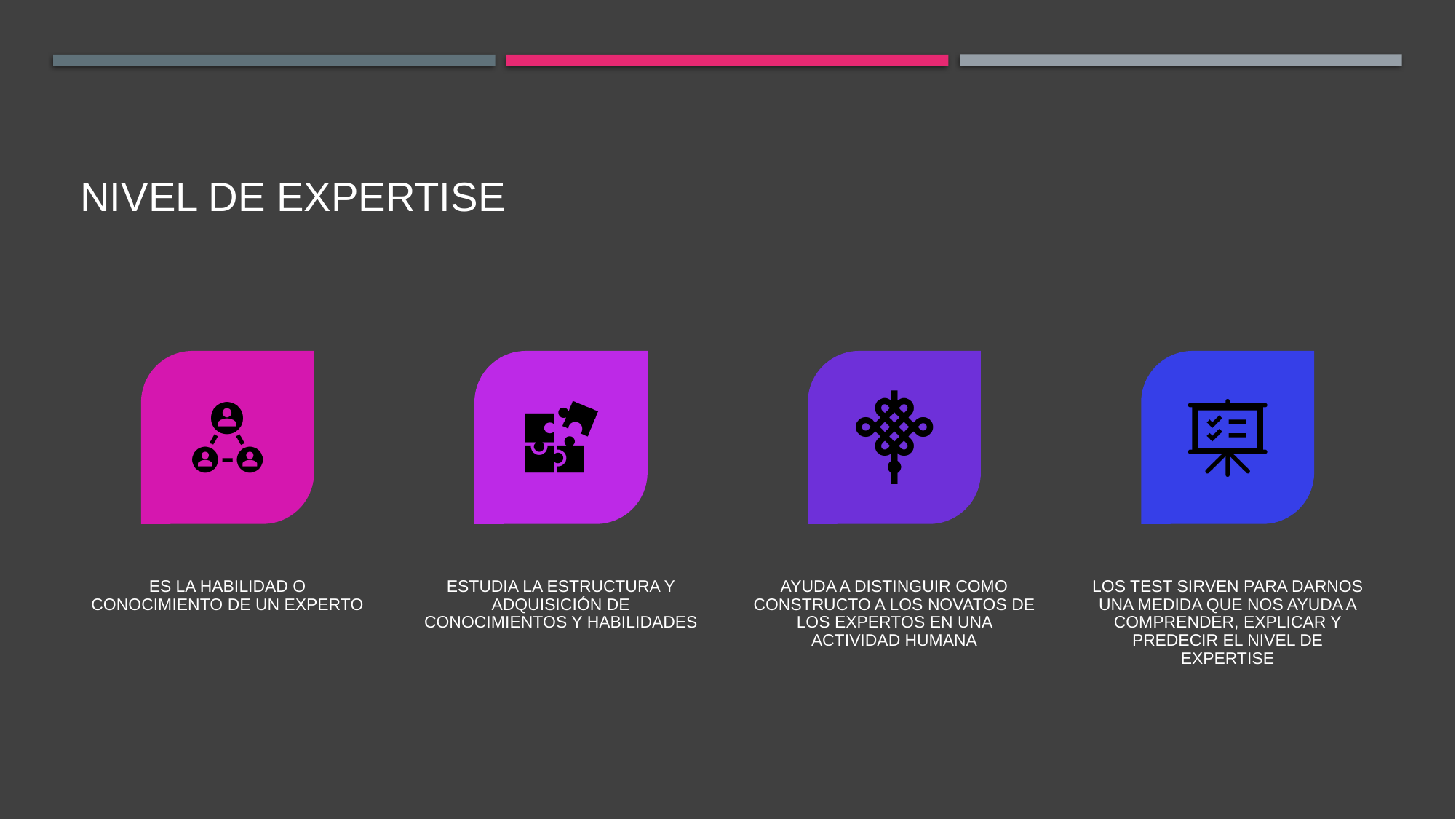

# NIVEL DE EXPERTISE
ES LA HABILIDAD O CONOCIMIENTO DE UN EXPERTO
ESTUDIA LA ESTRUCTURA Y ADQUISICIÓN DE CONOCIMIENTOS Y HABILIDADES
AYUDA A DISTINGUIR COMO CONSTRUCTO A LOS NOVATOS DE LOS EXPERTOS EN UNA ACTIVIDAD HUMANA
LOS TEST SIRVEN PARA DARNOS UNA MEDIDA QUE NOS AYUDA A COMPRENDER, EXPLICAR Y PREDECIR EL NIVEL DE EXPERTISE